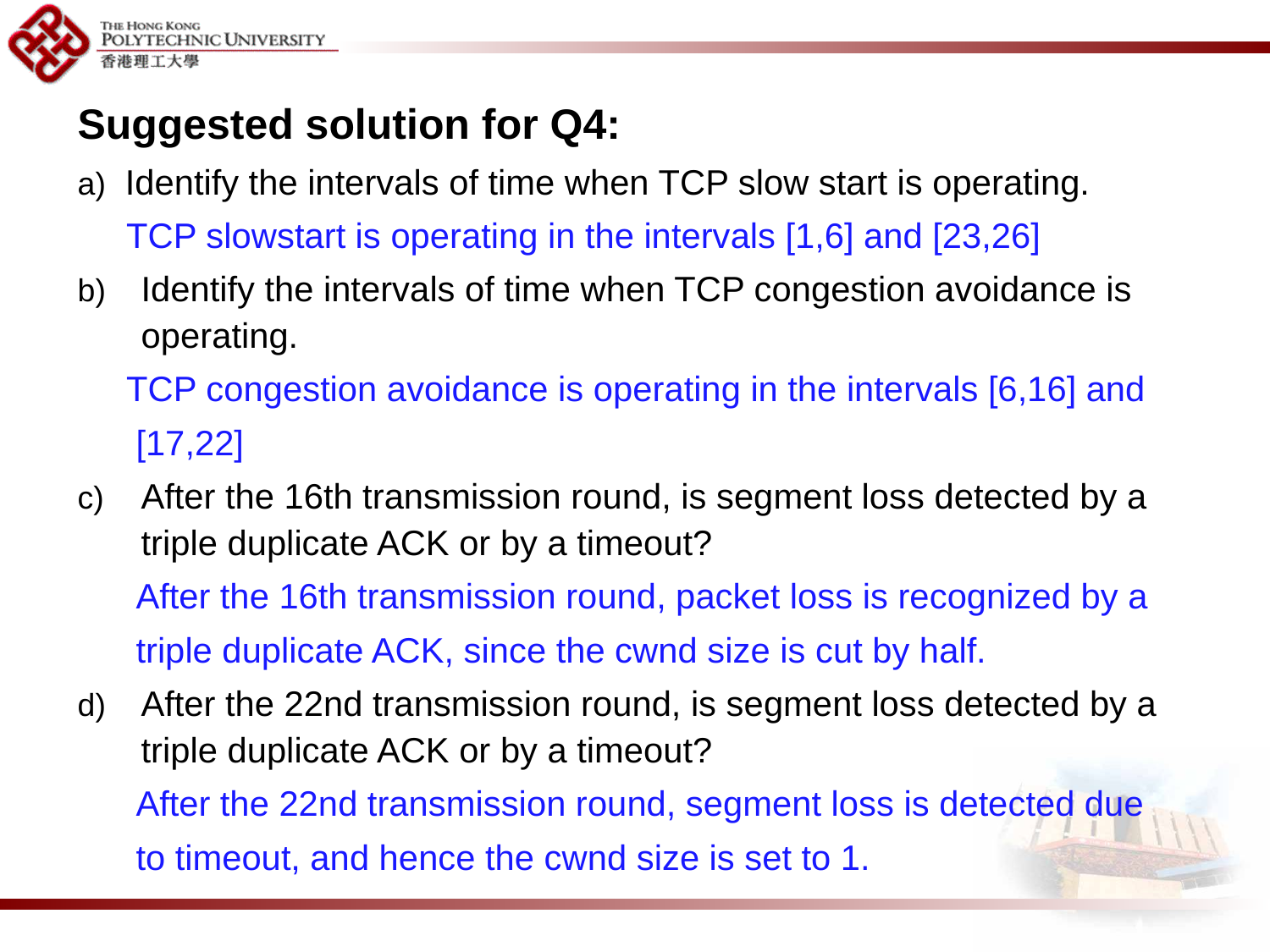

Suggested solution for Q4:
Identify the intervals of time when TCP slow start is operating.
     TCP slowstart is operating in the intervals [1,6] and [23,26]
Identify the intervals of time when TCP congestion avoidance is operating.
     TCP congestion avoidance is operating in the intervals [6,16] and
      [17,22]
After the 16th transmission round, is segment loss detected by a triple duplicate ACK or by a timeout?
      After the 16th transmission round, packet loss is recognized by a
      triple duplicate ACK, since the cwnd size is cut by half.
After the 22nd transmission round, is segment loss detected by a triple duplicate ACK or by a timeout?
      After the 22nd transmission round, segment loss is detected due
      to timeout, and hence the cwnd size is set to 1.